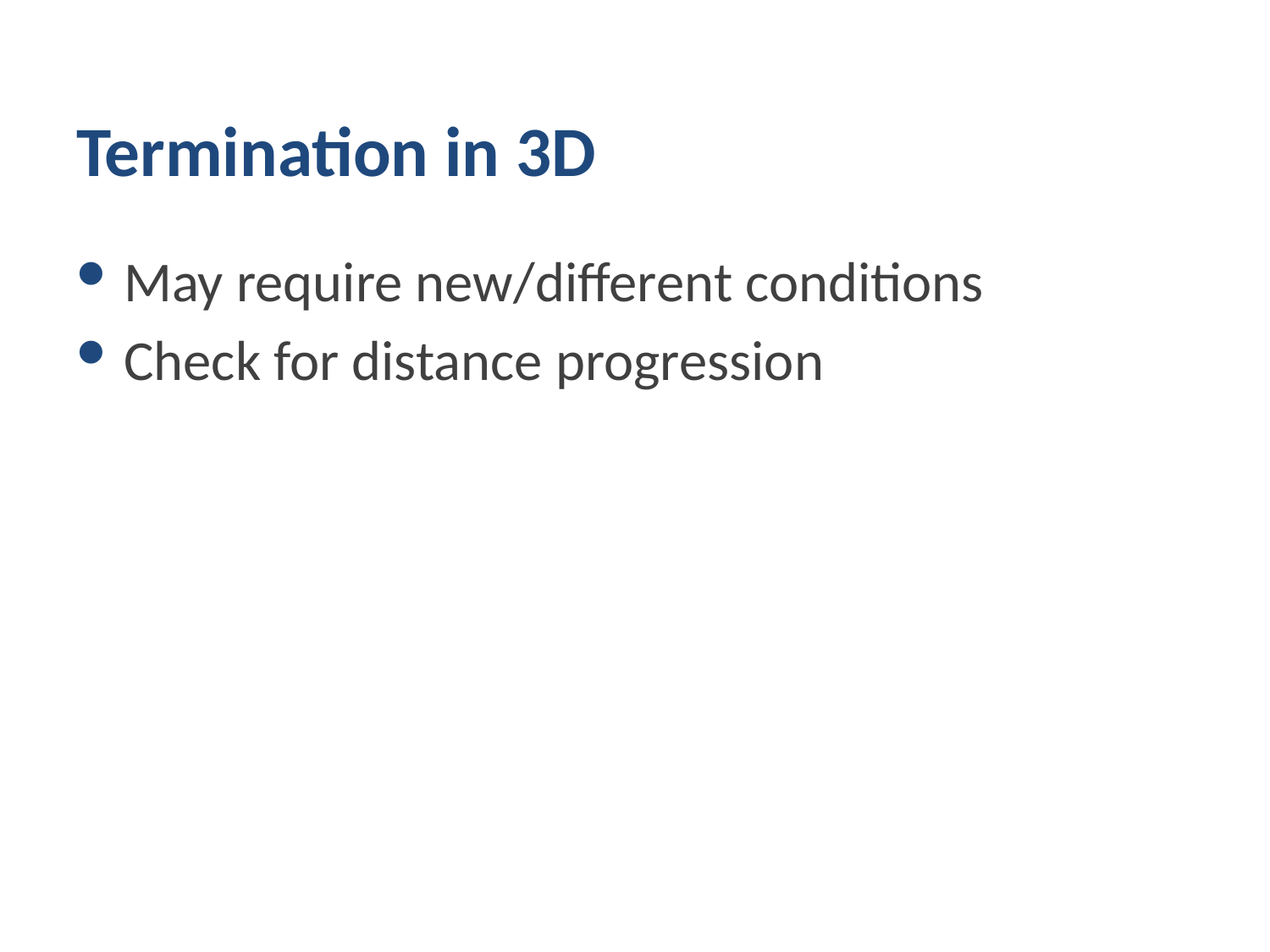

# Termination in 3D
May require new/different conditions
Check for distance progression